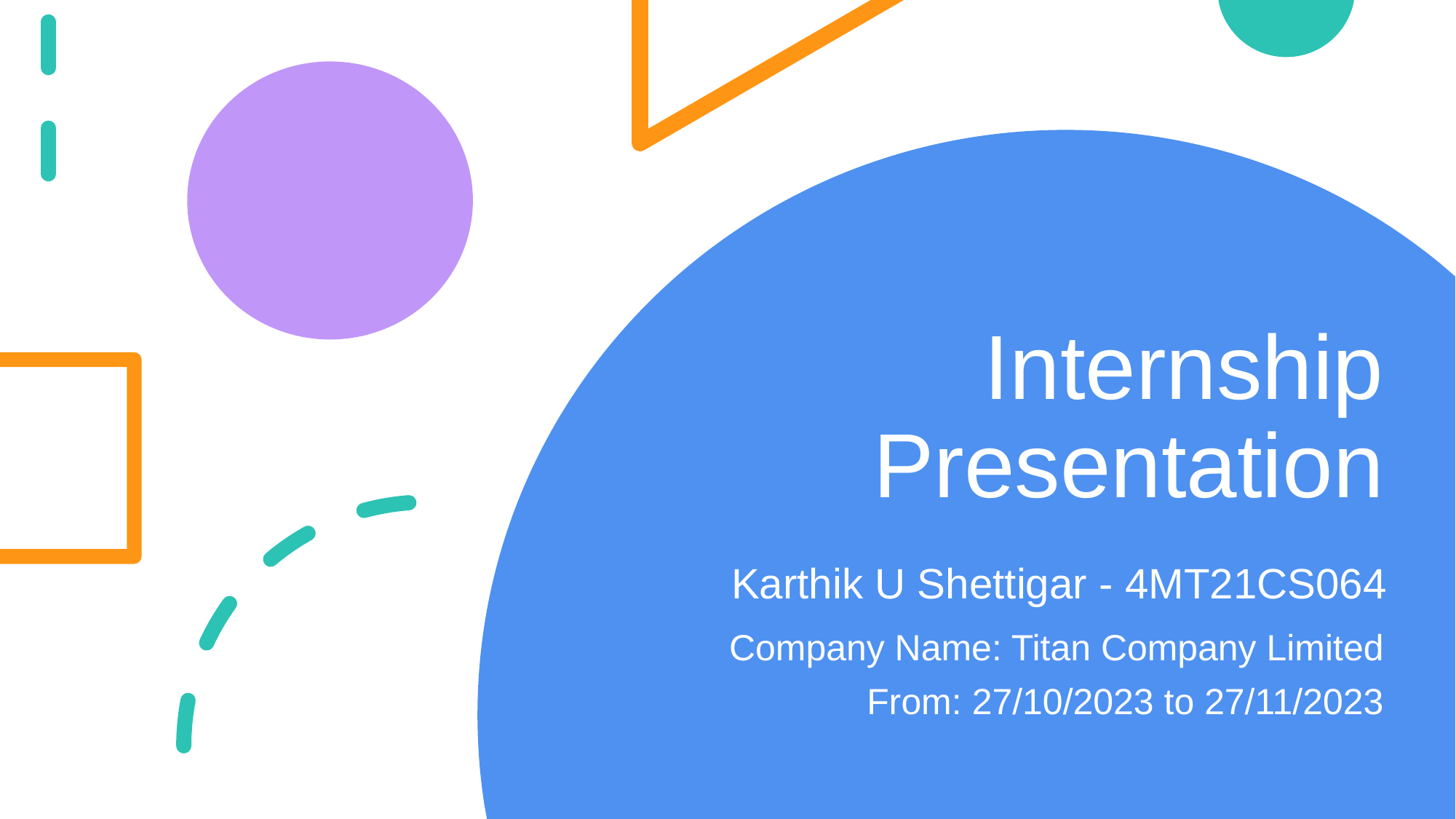

# Internship Presentation

Karthik U Shettigar - 4MT21CS064
Company Name: Titan Company Limited
From: 27/10/2023 to 27/11/2023